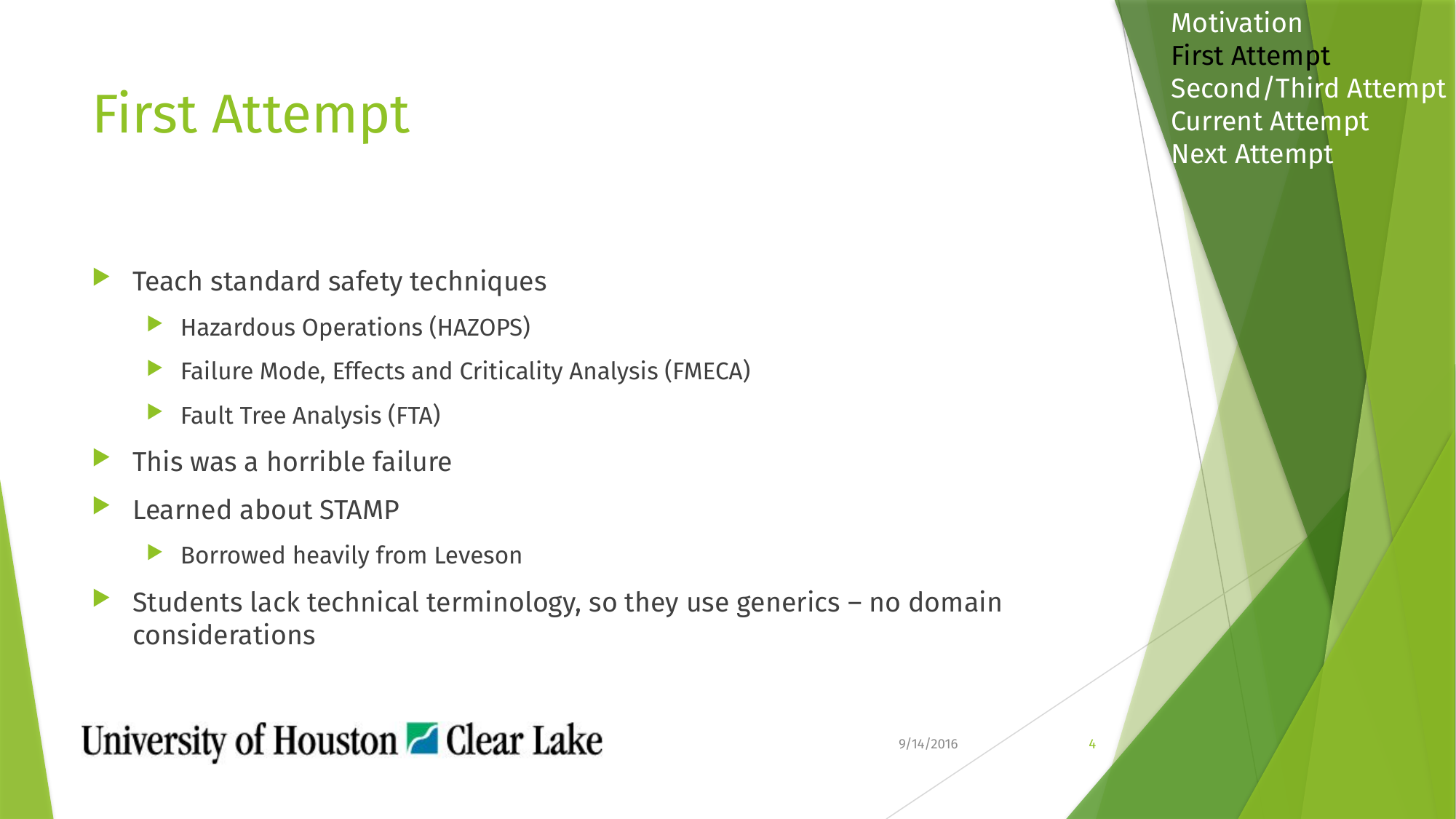

Motivation
First Attempt
Second/Third Attempt
Current Attempt
Next Attempt
# First Attempt
Teach standard safety techniques
Hazardous Operations (HAZOPS)
Failure Mode, Effects and Criticality Analysis (FMECA)
Fault Tree Analysis (FTA)
This was a horrible failure
Learned about STAMP
Borrowed heavily from Leveson
Students lack technical terminology, so they use generics – no domain considerations
9/14/2016
4